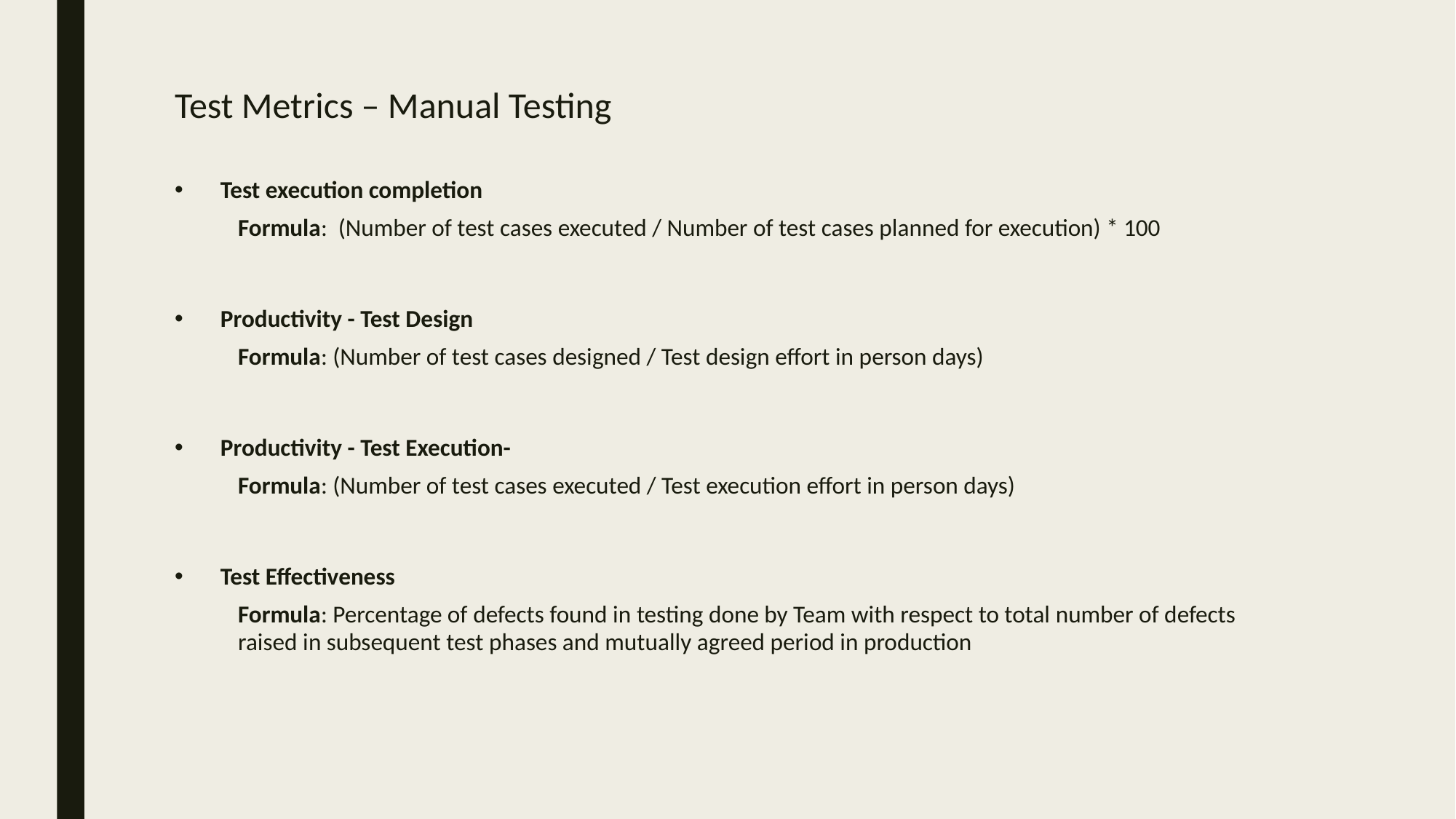

# Test Metrics – Manual Testing
Test execution completion
Formula:  (Number of test cases executed / Number of test cases planned for execution) * 100

Productivity - Test Design
Formula: (Number of test cases designed / Test design effort in person days)

Productivity - Test Execution-
Formula: (Number of test cases executed / Test execution effort in person days)

Test Effectiveness
Formula: Percentage of defects found in testing done by Team with respect to total number of defects raised in subsequent test phases and mutually agreed period in production